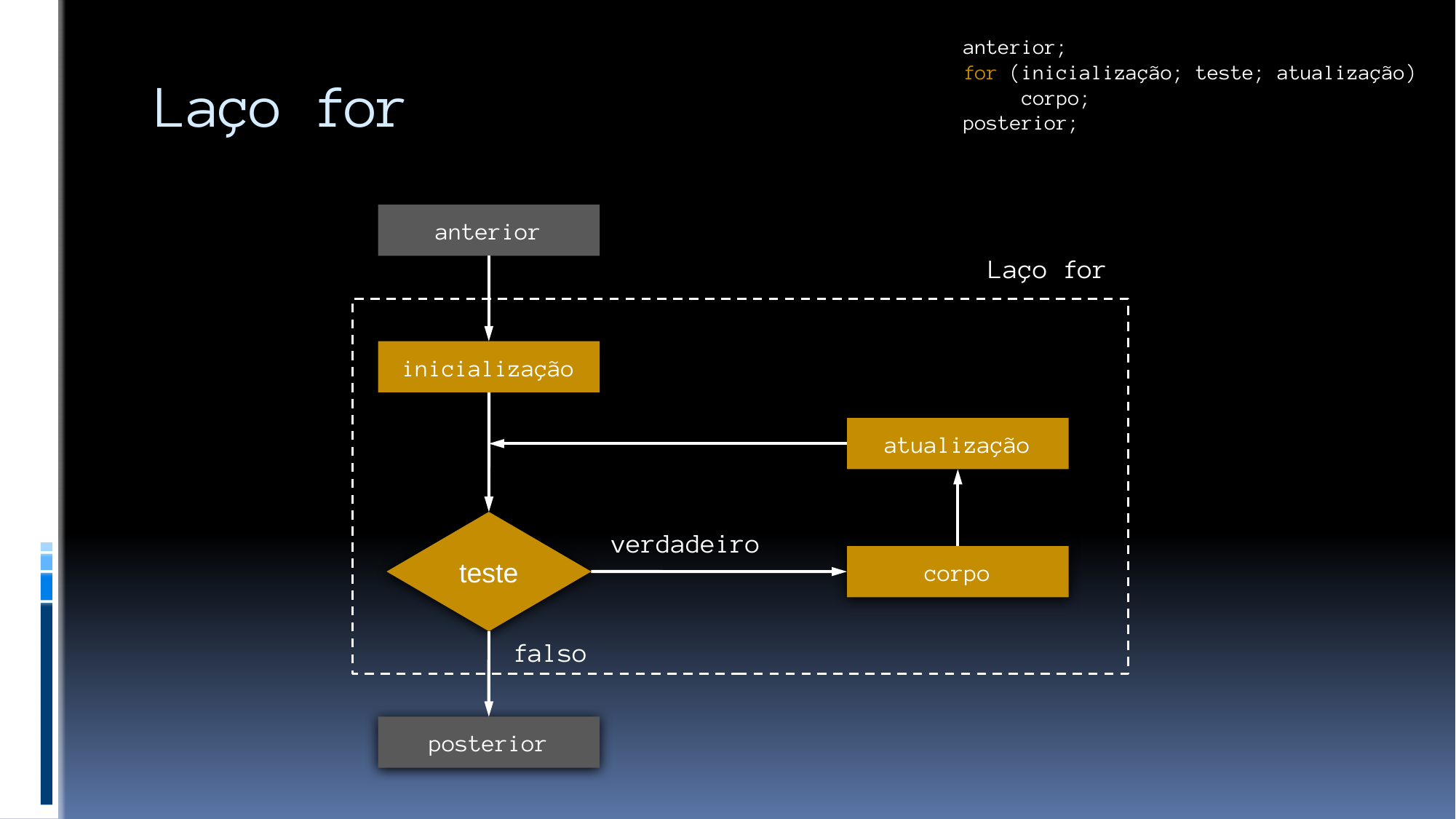

anterior;
for (inicialização; teste; atualização)
     corpo;
posterior;
# Laço for
anterior
Laço for

inicialização
atualização
teste
verdadeiro
corpo
falso
posterior